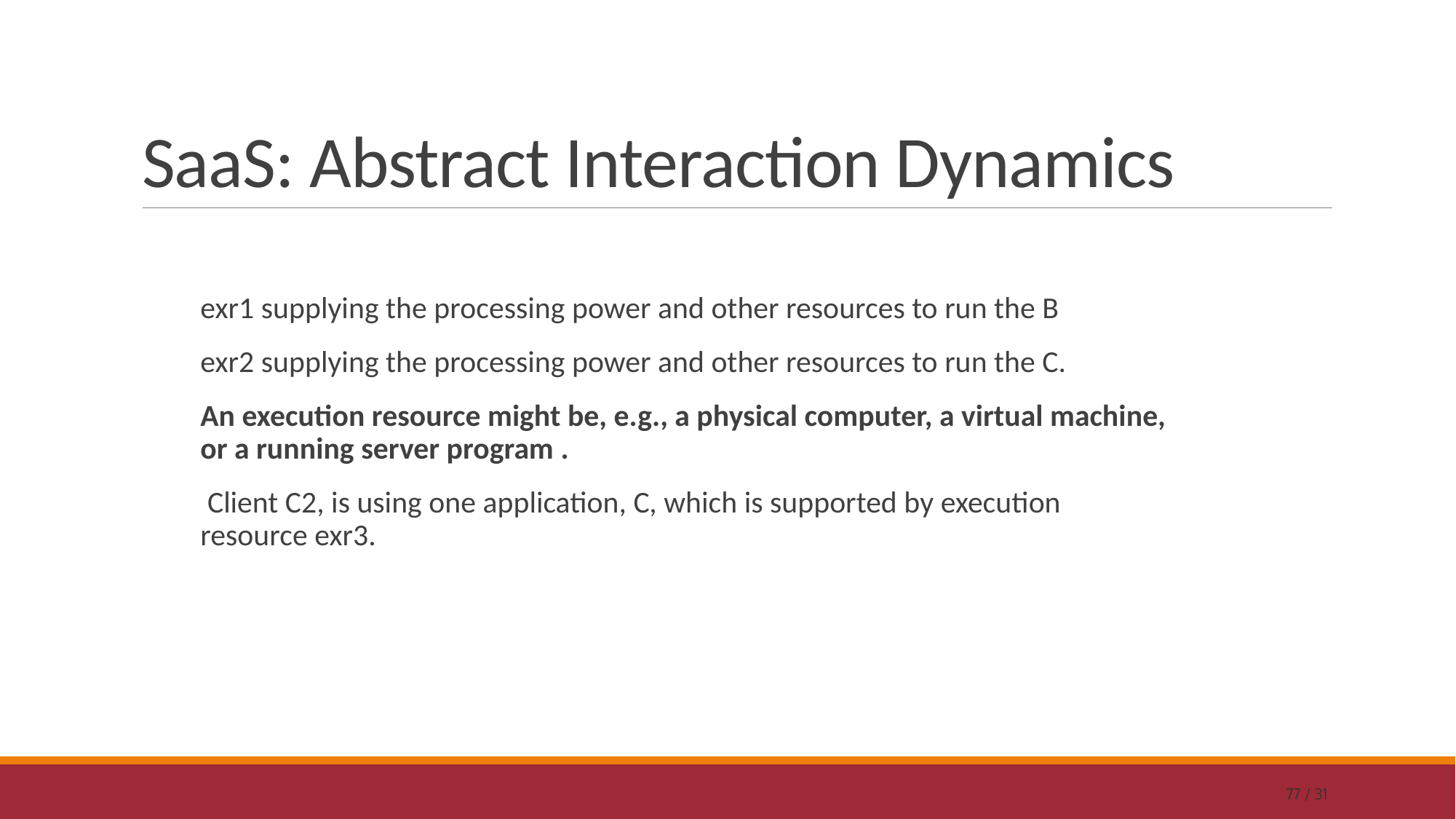

# SaaS: Abstract Interaction Dynamics
exr1 supplying the processing power and other resources to run the B
exr2 supplying the processing power and other resources to run the C.
An execution resource might be, e.g., a physical computer, a virtual machine, or a running server program .
 Client C2, is using one application, C, which is supported by execution resource exr3.
77 / 31